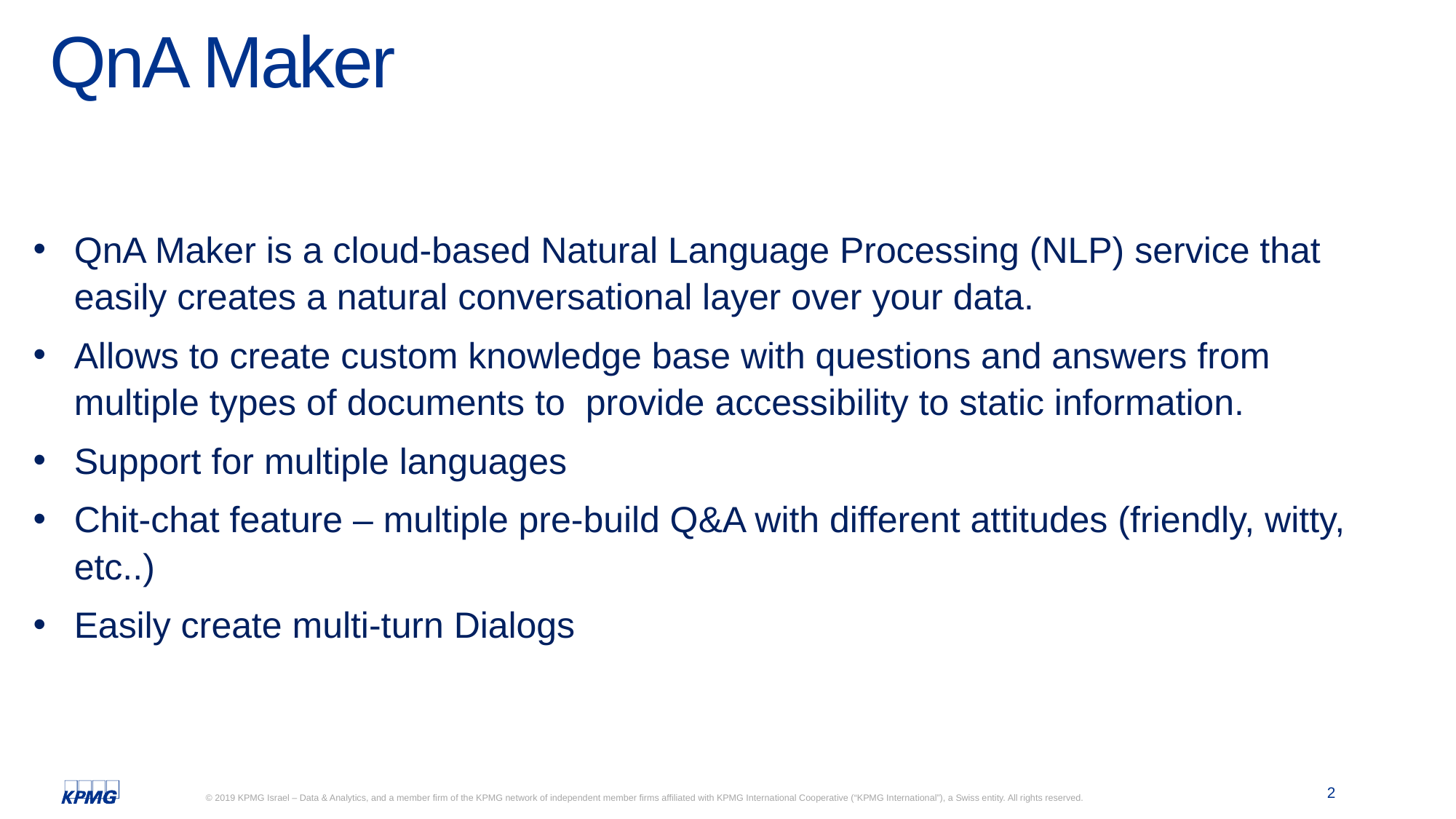

QnA Maker
QnA Maker is a cloud-based Natural Language Processing (NLP) service that easily creates a natural conversational layer over your data.
Allows to create custom knowledge base with questions and answers from multiple types of documents to  provide accessibility to static information.
Support for multiple languages
Chit-chat feature – multiple pre-build Q&A with different attitudes (friendly, witty, etc..)
Easily create multi-turn Dialogs